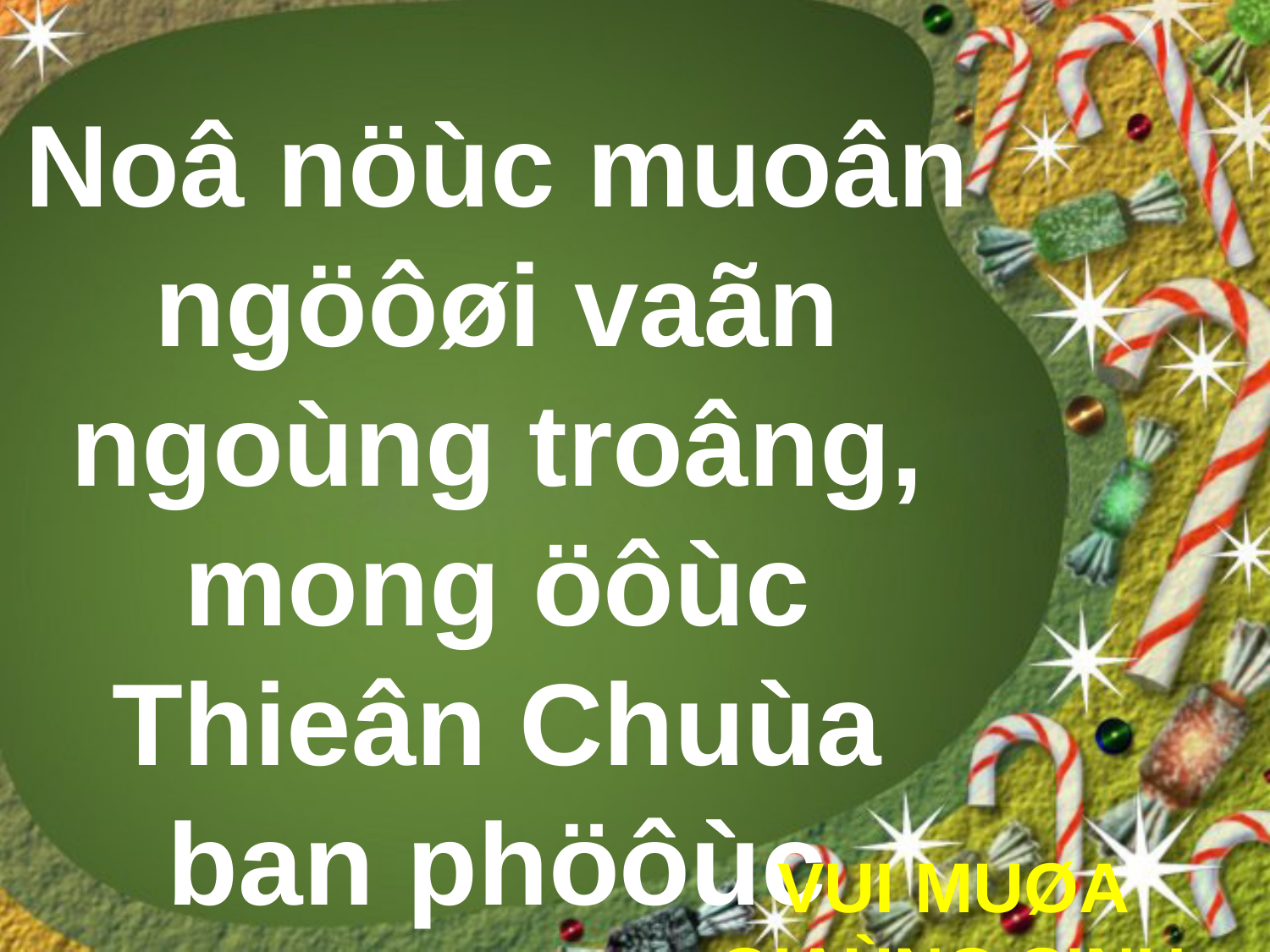

Noâ nöùc muoân ngöôøi vaãn ngoùng troâng, mong öôùc Thieân Chuùa ban phöôùc laønh.
VUI MUØA GIAÙNG SINH